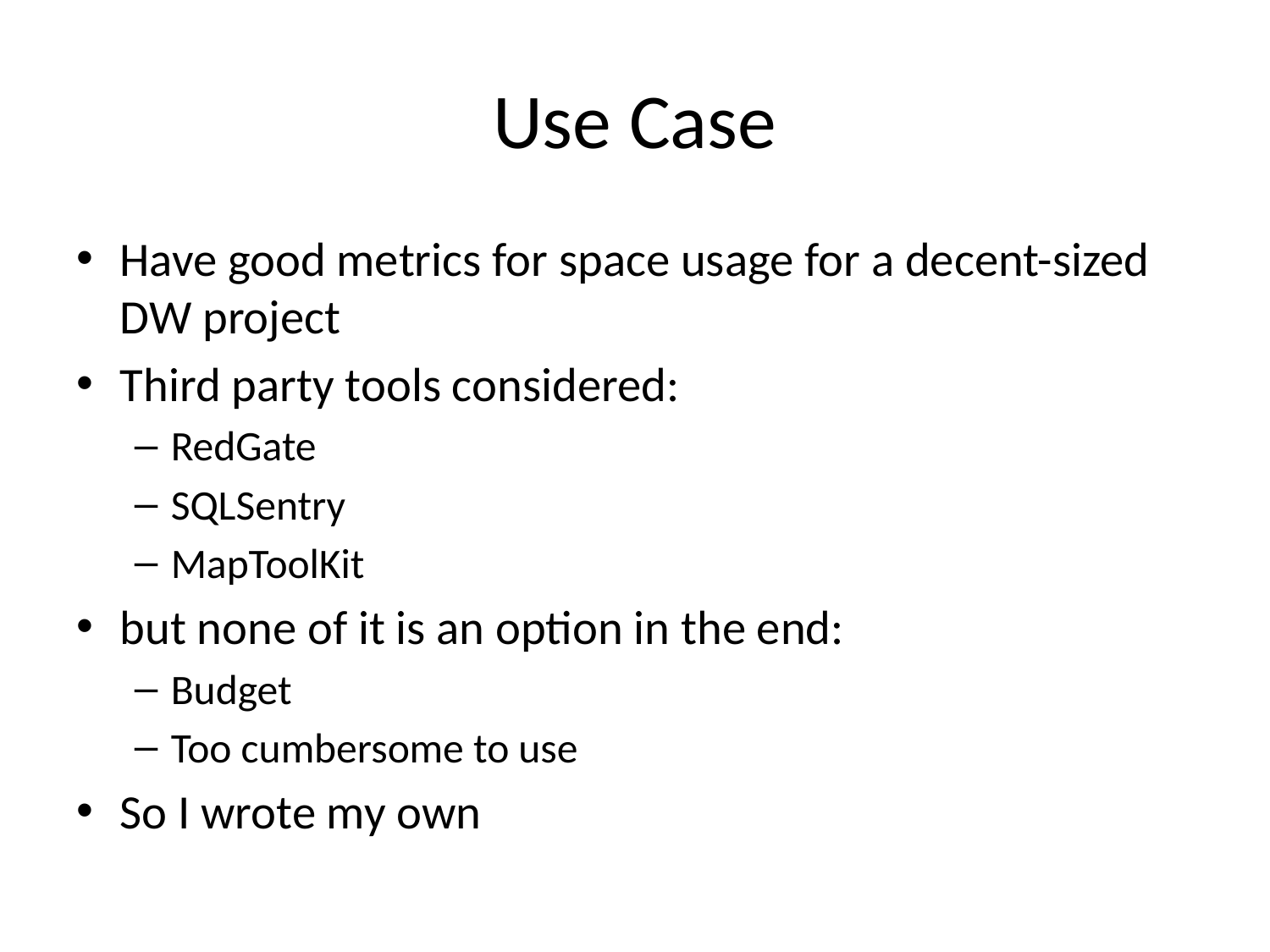

# Use Case
Have good metrics for space usage for a decent-sized DW project
Third party tools considered:
RedGate
SQLSentry
MapToolKit
but none of it is an option in the end:
Budget
Too cumbersome to use
So I wrote my own